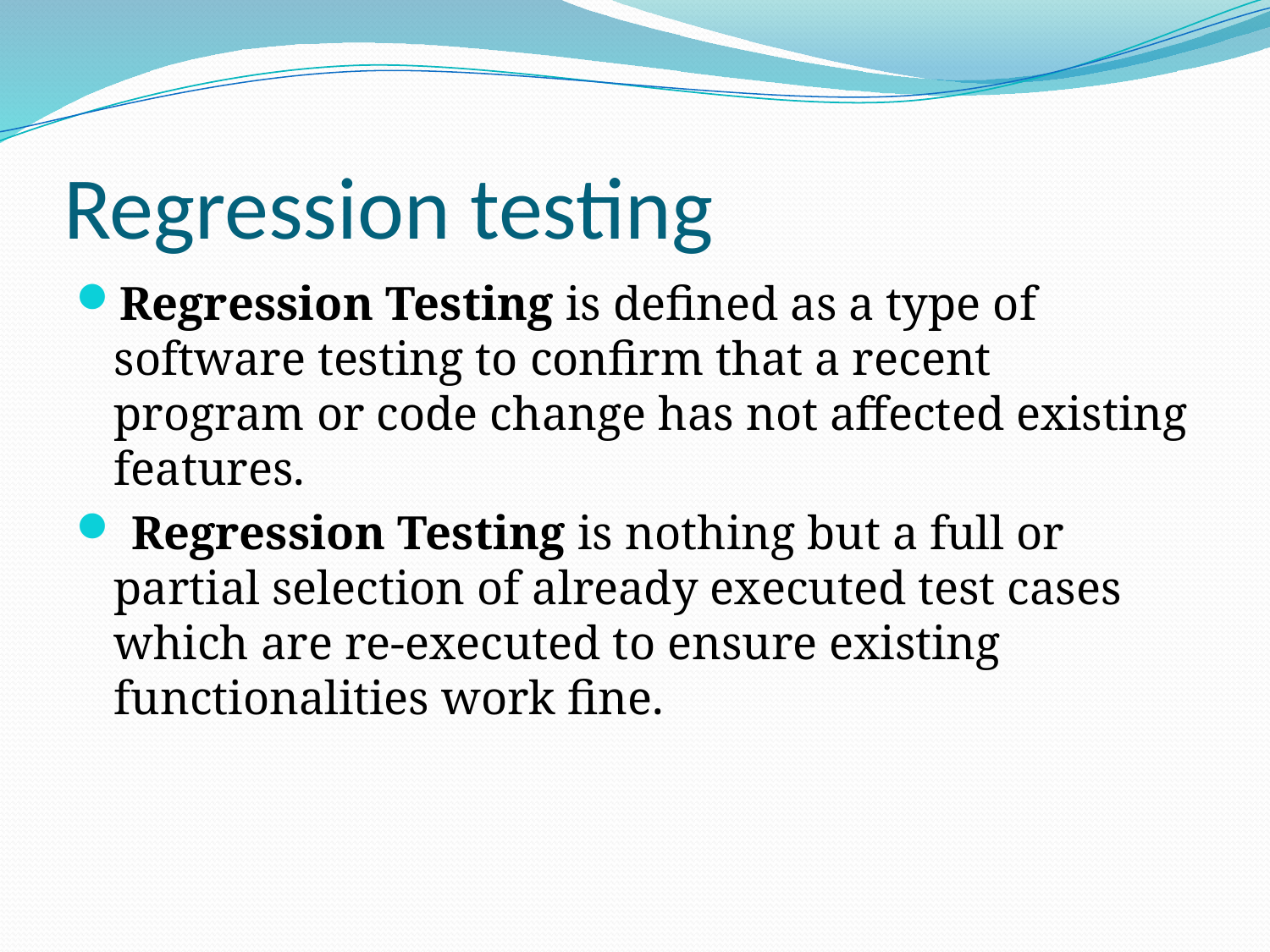

# Regression testing
Regression Testing is defined as a type of software testing to confirm that a recent program or code change has not affected existing features.
 Regression Testing is nothing but a full or partial selection of already executed test cases which are re-executed to ensure existing functionalities work fine.